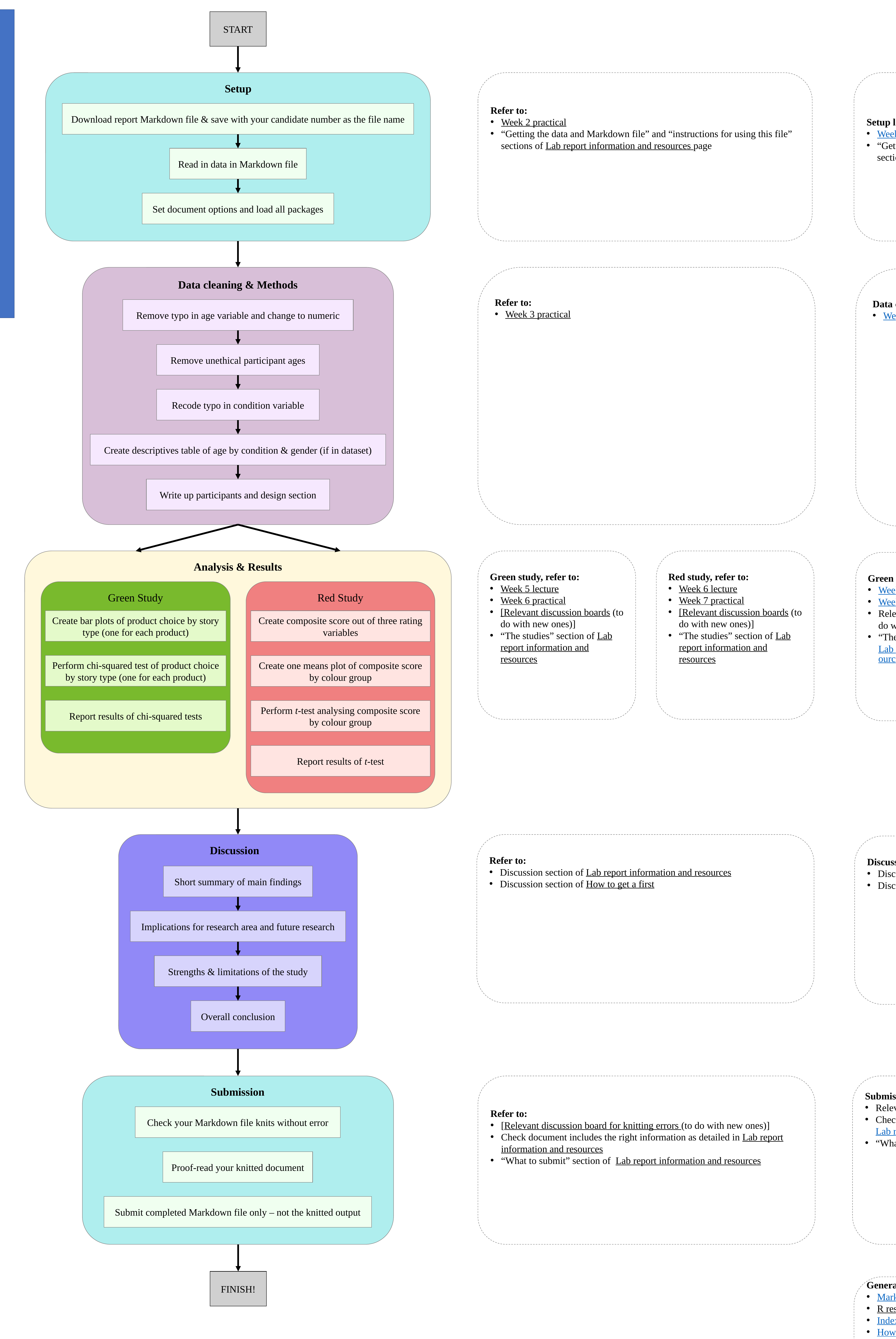

TO include:
Not all steps will apply (depending on your data/study)

Steps are minimal – there may be more you chose to do
START

Setup
Download report Markdown file & save with your candidate number as the file name
Read in data in Markdown file
Set document options and load all packages

Data cleaning & Methods
Remove typo in age variable and change to numeric
Remove unethical participant ages
Recode typo in condition variable
Create descriptives table of age by condition & gender (if in dataset)
Write up participants and design section
Red Study

Green Study
Create bar plots of product choice by story type (one for each product)
Perform chi-squared test of product choice by story type (one for each product)
Report results of chi-squared tests

Red Study
Create composite score out of three rating variables
Create one means plot of composite score by colour group
Perform t-test analysing composite score by colour group
Report results of t-test
Analysis & Results
Green Study
.
Discussion

Short summary of main findings
Implications for research area and future research
Strengths & limitations of the study
Overall conclusion
FINISH!
Refer to:
Week 2 practical
“Getting the data and Markdown file” and “instructions for using this file” sections of Lab report information and resources page

Refer to:
Week 3 practical

Green study, refer to:
Week 5 lecture
Week 6 practical
[Relevant discussion boards (to do with new ones)]
“The studies” section of Lab report information and resources

Red study, refer to:
Week 6 lecture
Week 7 practical
[Relevant discussion boards (to do with new ones)]
“The studies” section of Lab report information and resources

Refer to:
Discussion section of Lab report information and resources
Discussion section of How to get a first

Submission
Check your Markdown file knits without error
Proof-read your knitted document
Submit completed Markdown file only – not the knitted output
Refer to:
[Relevant discussion board for knitting errors (to do with new ones)]
Check document includes the right information as detailed in Lab report information and resources
“What to submit” section of  Lab report information and resources

To post under image
Setup links:
Week 2 practical
“Getting the data and Markdown file” and “instructions for using this file” sections of Lab report information and resources

Data cleaning links:
Week 3 practical

Green study analysis links:
Week 5 lecture
Week 6 practical
Relevant discussion boards (to do with new ones)
“The studies” section of Lab report information and resources

Red study analysis links:
Week 6 lecture
Week 7 practical
Relevant discussion boards (to do with new ones)
“The studies” section of Lab report information and resources

Discussion links:
Discussion section of Lab report information and resources
Discussion section of How to get a first

Submission links:
Relevant discussion board for knitting errors (to do with new ones)
Check document includes the right information as detailed in Lab report information and resources
“What to submit” section of  Lab report information and resources

General links:
Marking and feedback infortion/criteria
R resources
Index of functions used in practicals
How to get a first
Lab report information and resources, including what to include in each section
General writing advice, Week 7 lecture